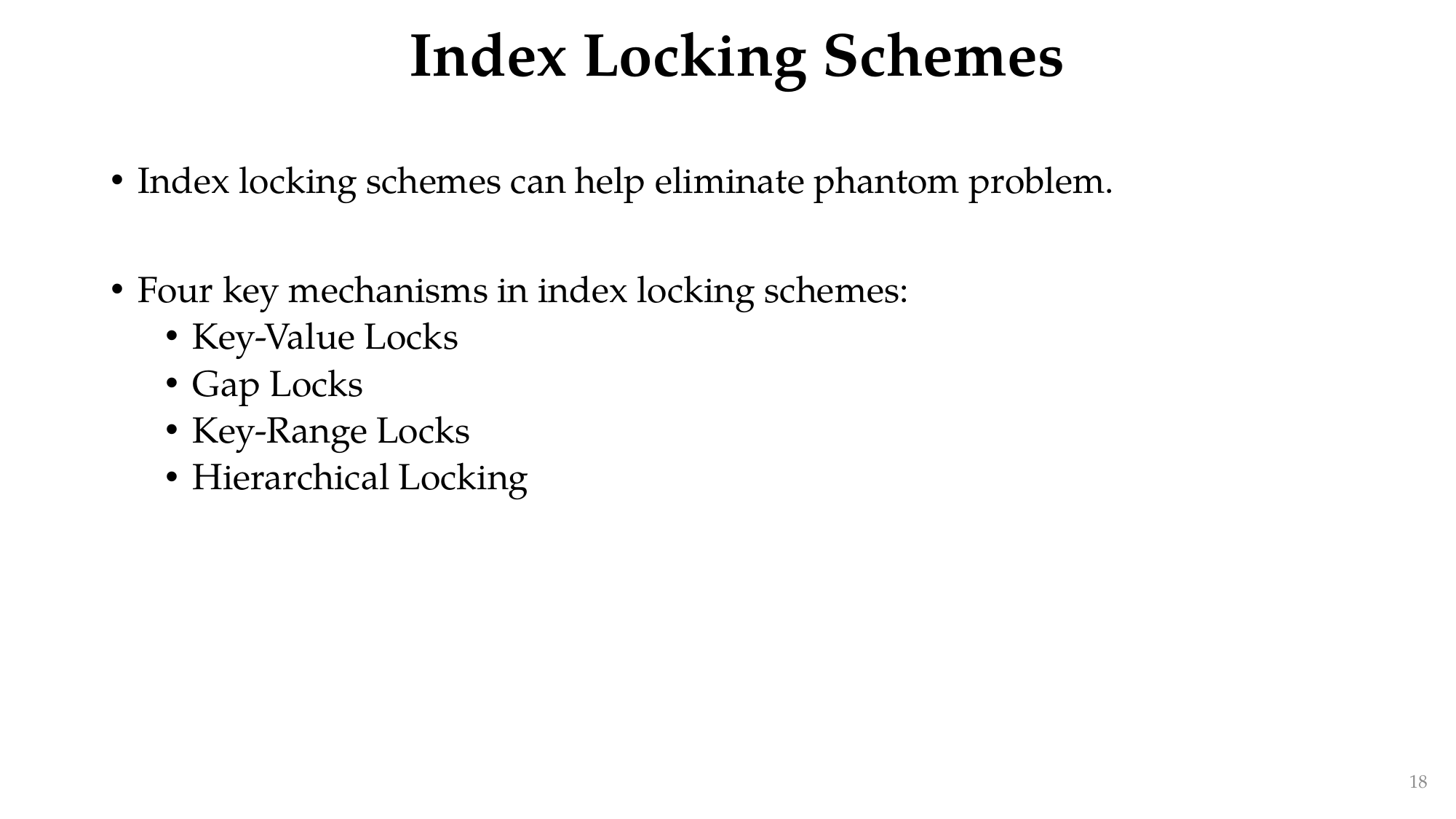

# Index Locking Schemes
Index locking schemes can help eliminate phantom problem.

Four key mechanisms in index locking schemes:
Key-Value Locks
Gap Locks
Key-Range Locks
Hierarchical Locking
18